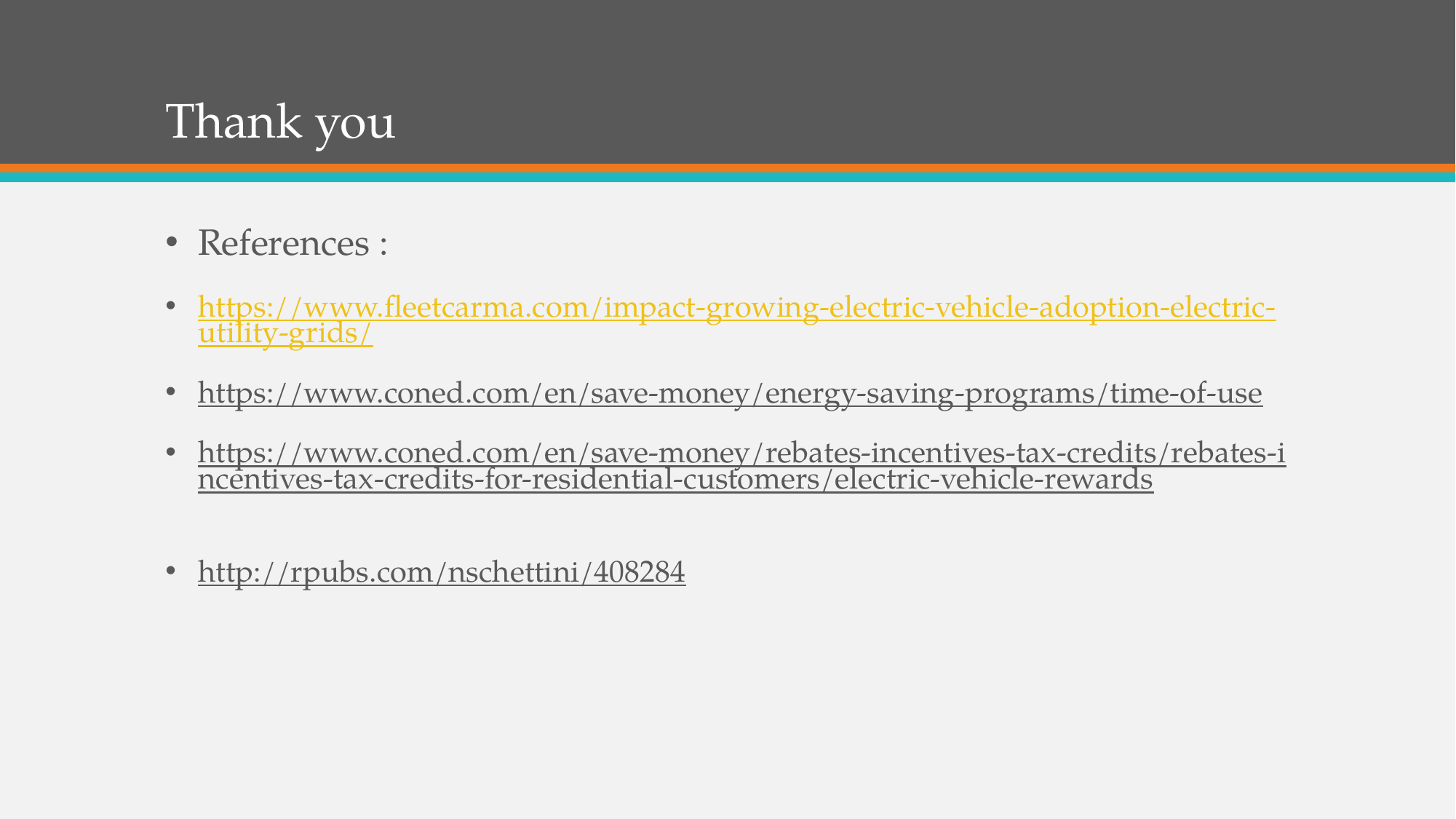

# Thank you
References :
https://www.fleetcarma.com/impact-growing-electric-vehicle-adoption-electric-utility-grids/
https://www.coned.com/en/save-money/energy-saving-programs/time-of-use
https://www.coned.com/en/save-money/rebates-incentives-tax-credits/rebates-incentives-tax-credits-for-residential-customers/electric-vehicle-rewards
http://rpubs.com/nschettini/408284